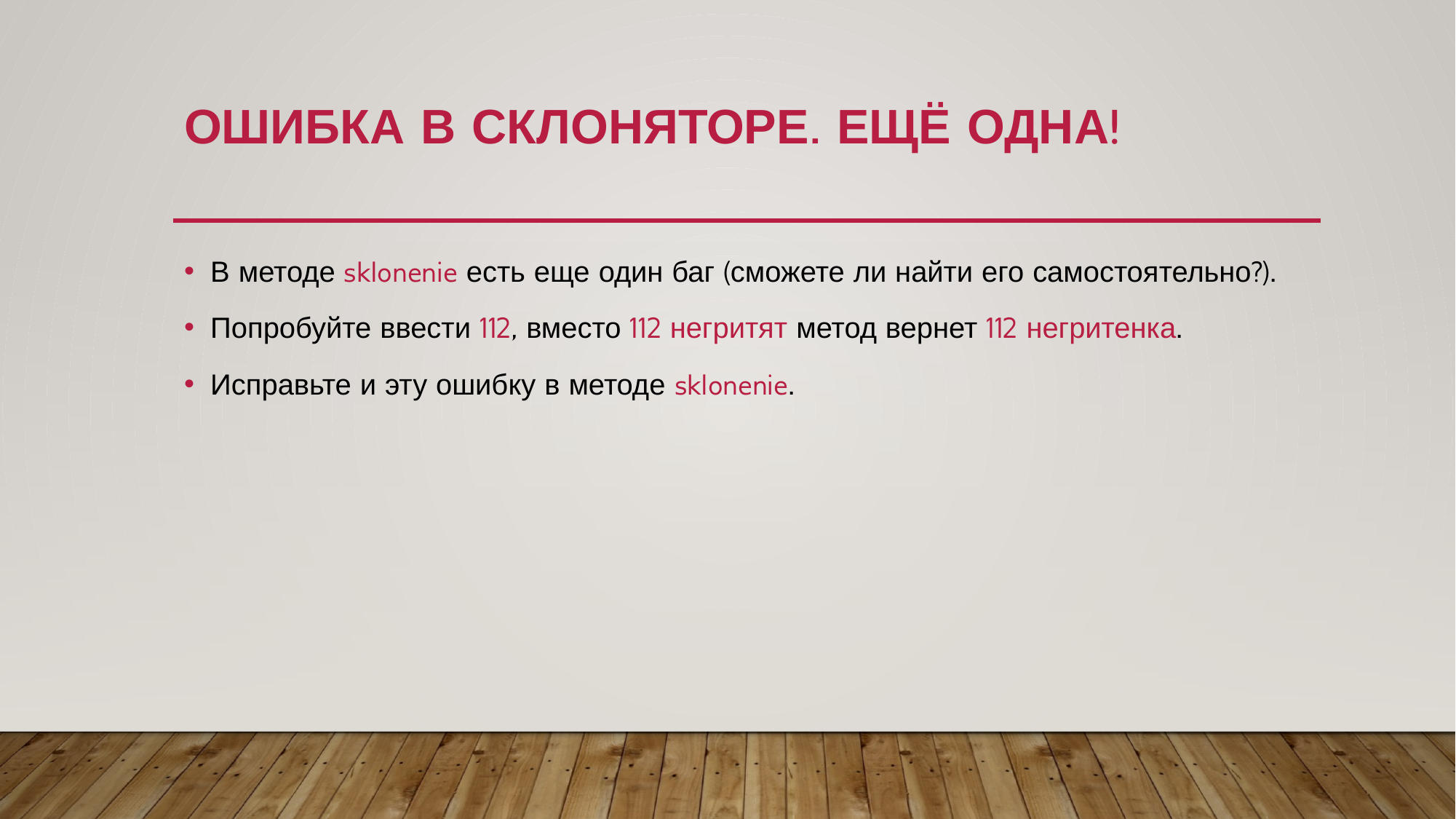

# Ошибка в склоняторе. Ещё одна!
В методе sklonenie есть еще один баг (сможете ли найти его самостоятельно?).
Попробуйте ввести 112, вместо 112 негритят метод вернет 112 негритенка.
Исправьте и эту ошибку в методе sklonenie.